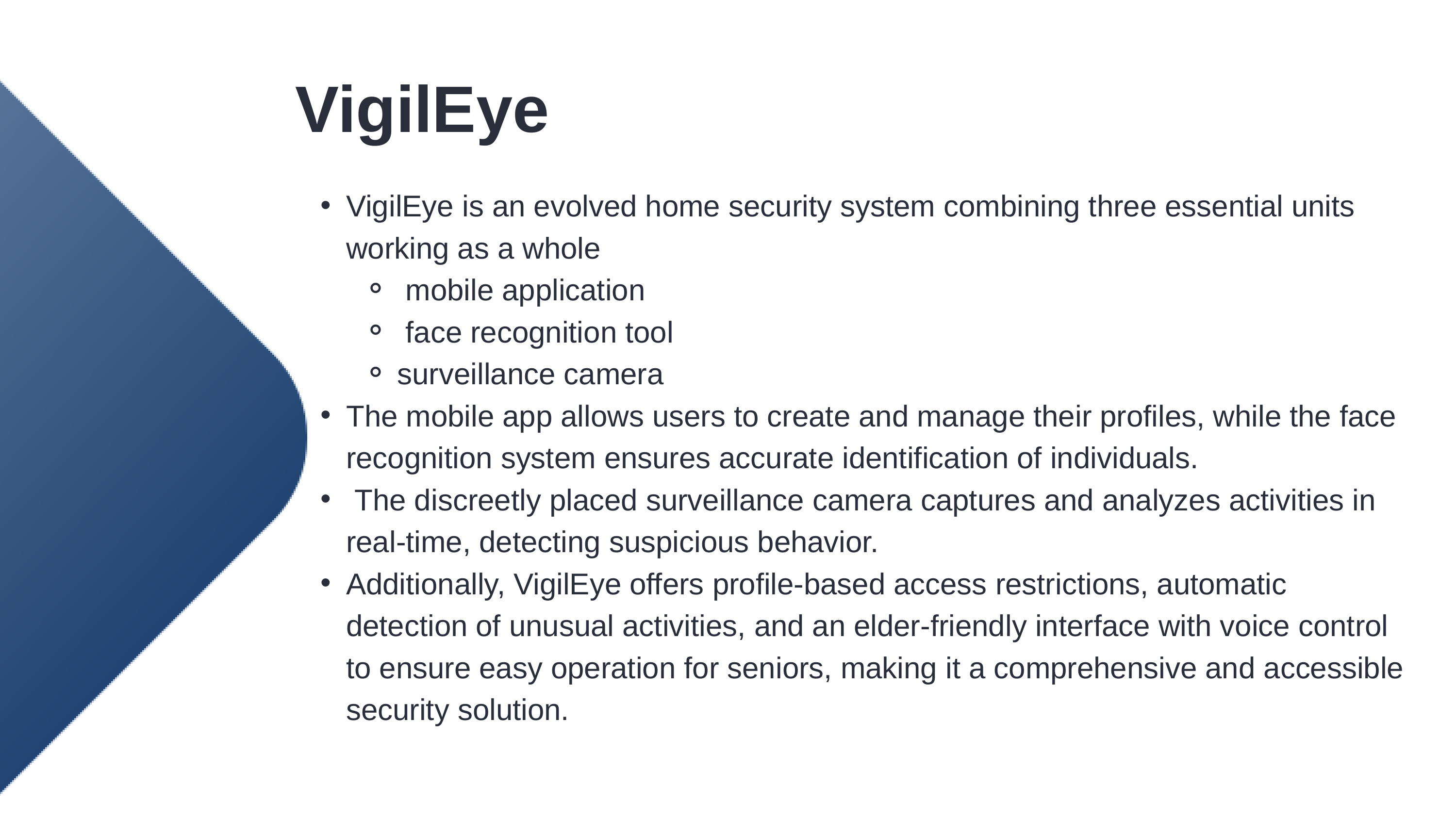

VigilEye
VigilEye is an evolved home security system combining three essential units working as a whole
 mobile application
 face recognition tool
surveillance camera
The mobile app allows users to create and manage their profiles, while the face recognition system ensures accurate identification of individuals.
 The discreetly placed surveillance camera captures and analyzes activities in real-time, detecting suspicious behavior.
Additionally, VigilEye offers profile-based access restrictions, automatic detection of unusual activities, and an elder-friendly interface with voice control to ensure easy operation for seniors, making it a comprehensive and accessible security solution.